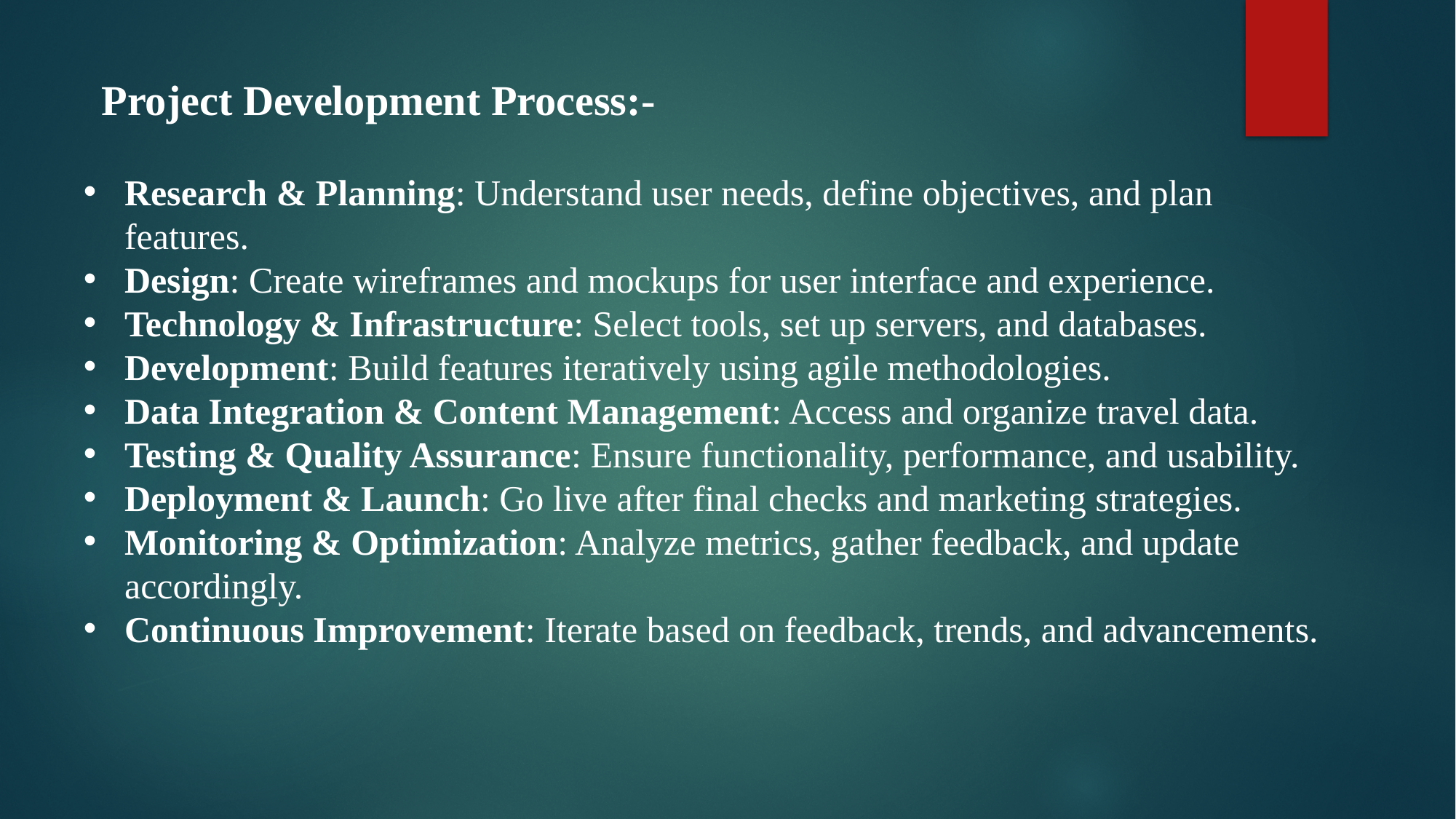

Project Development Process:-
Research & Planning: Understand user needs, define objectives, and plan features.
Design: Create wireframes and mockups for user interface and experience.
Technology & Infrastructure: Select tools, set up servers, and databases.
Development: Build features iteratively using agile methodologies.
Data Integration & Content Management: Access and organize travel data.
Testing & Quality Assurance: Ensure functionality, performance, and usability.
Deployment & Launch: Go live after final checks and marketing strategies.
Monitoring & Optimization: Analyze metrics, gather feedback, and update accordingly.
Continuous Improvement: Iterate based on feedback, trends, and advancements.